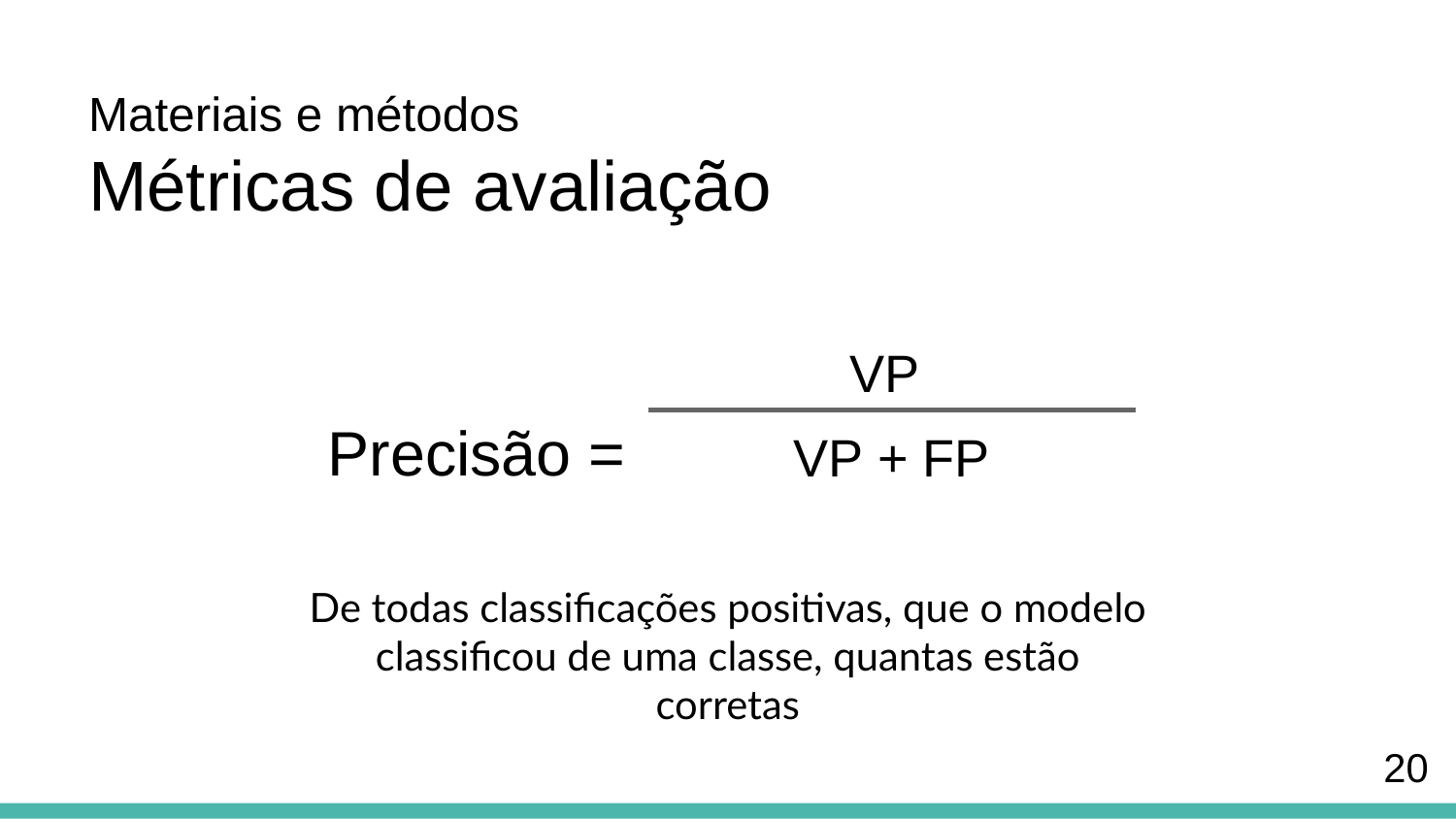

# Materiais e métodos
Métricas de avaliação
VP
Precisão =

VP + FP
De todas classificações positivas, que o modelo classificou de uma classe, quantas estão corretas
20